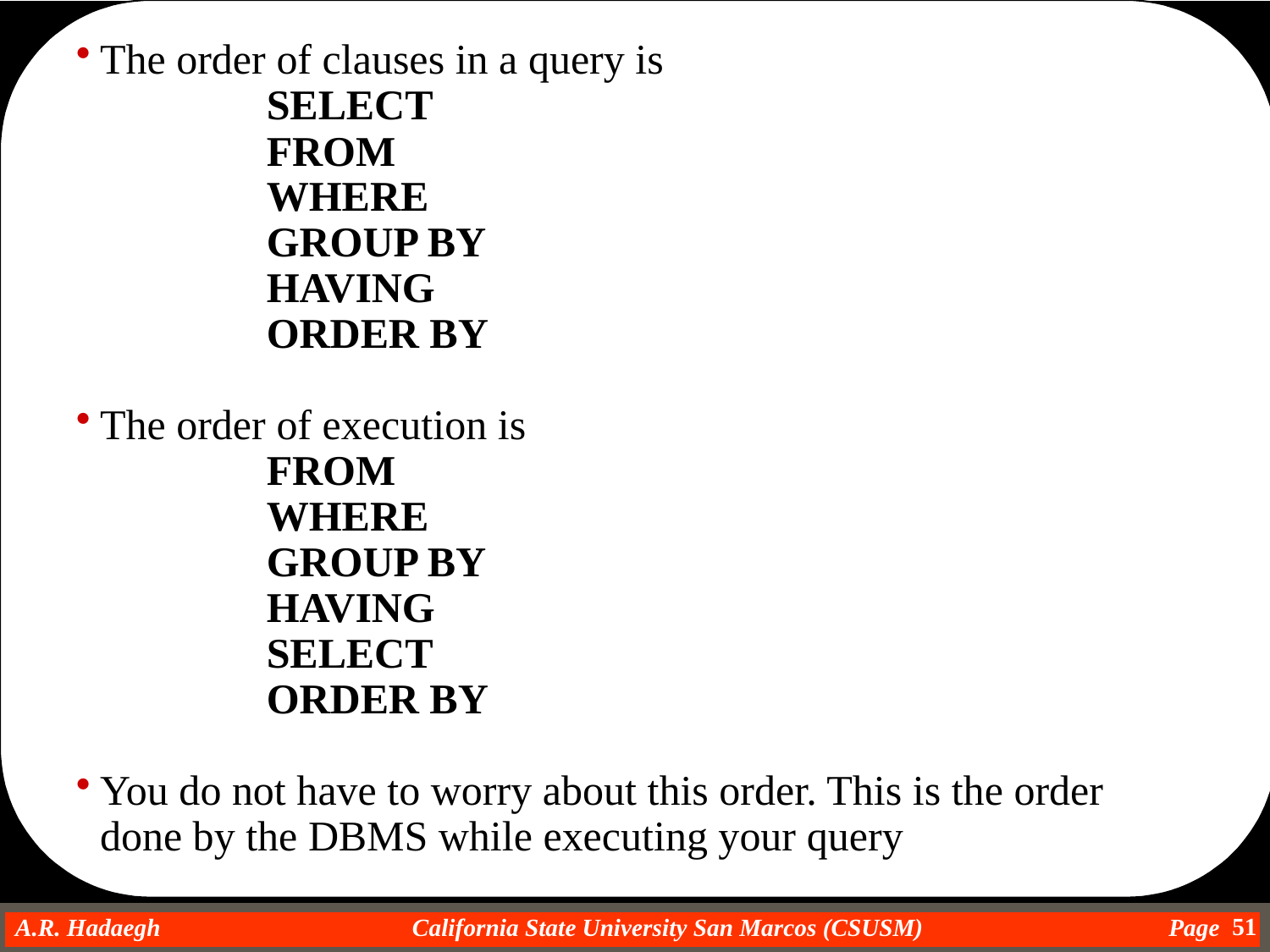

The order of clauses in a query is
SELECT
FROM
WHERE
GROUP BY
HAVING
ORDER BY

The order of execution is
FROM
WHERE
GROUP BY
HAVING
SELECT
ORDER BY

You do not have to worry about this order. This is the order done by the DBMS while executing your query
51